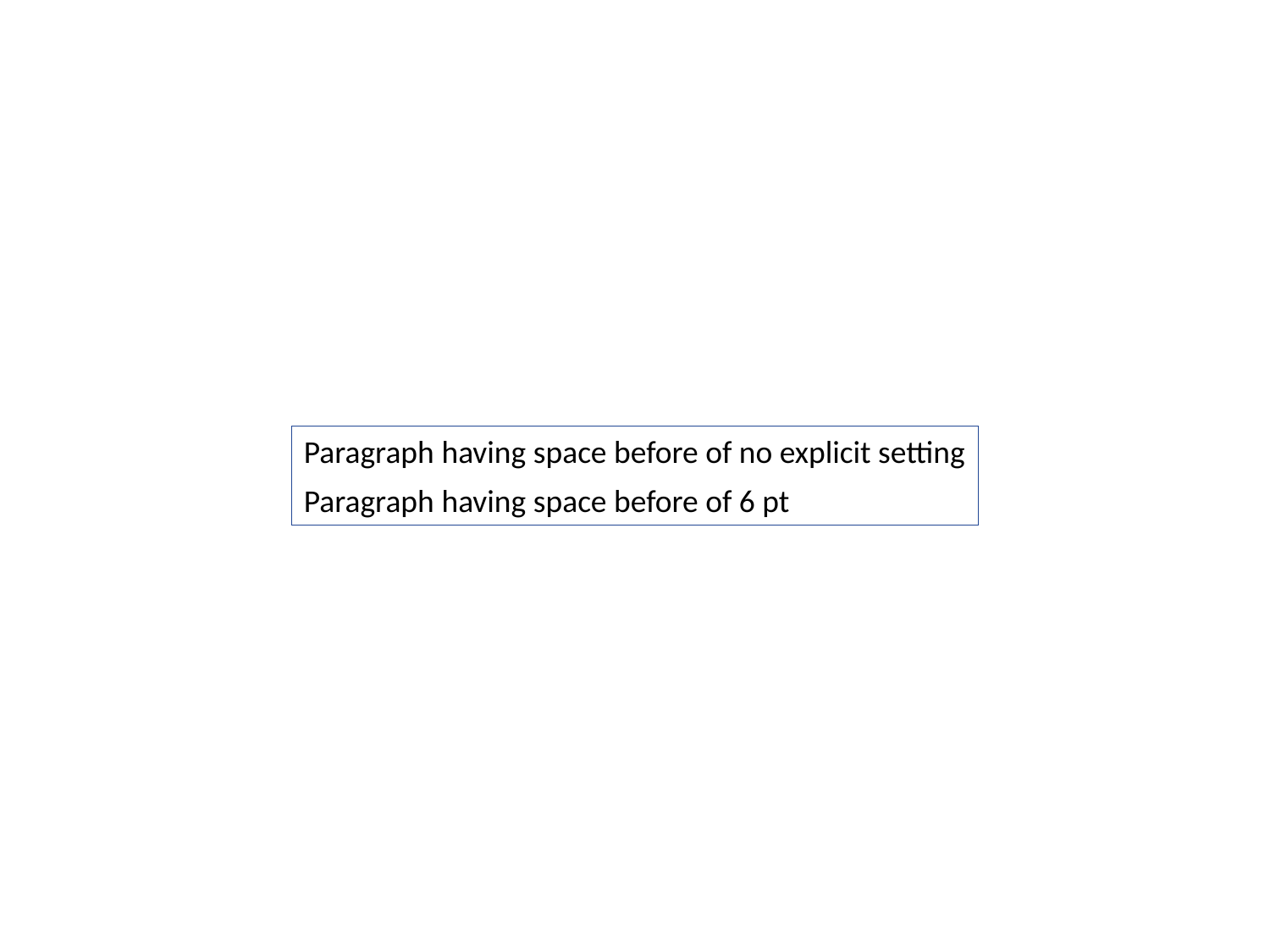

Paragraph having space before of no explicit setting
Paragraph having space before of 6 pt